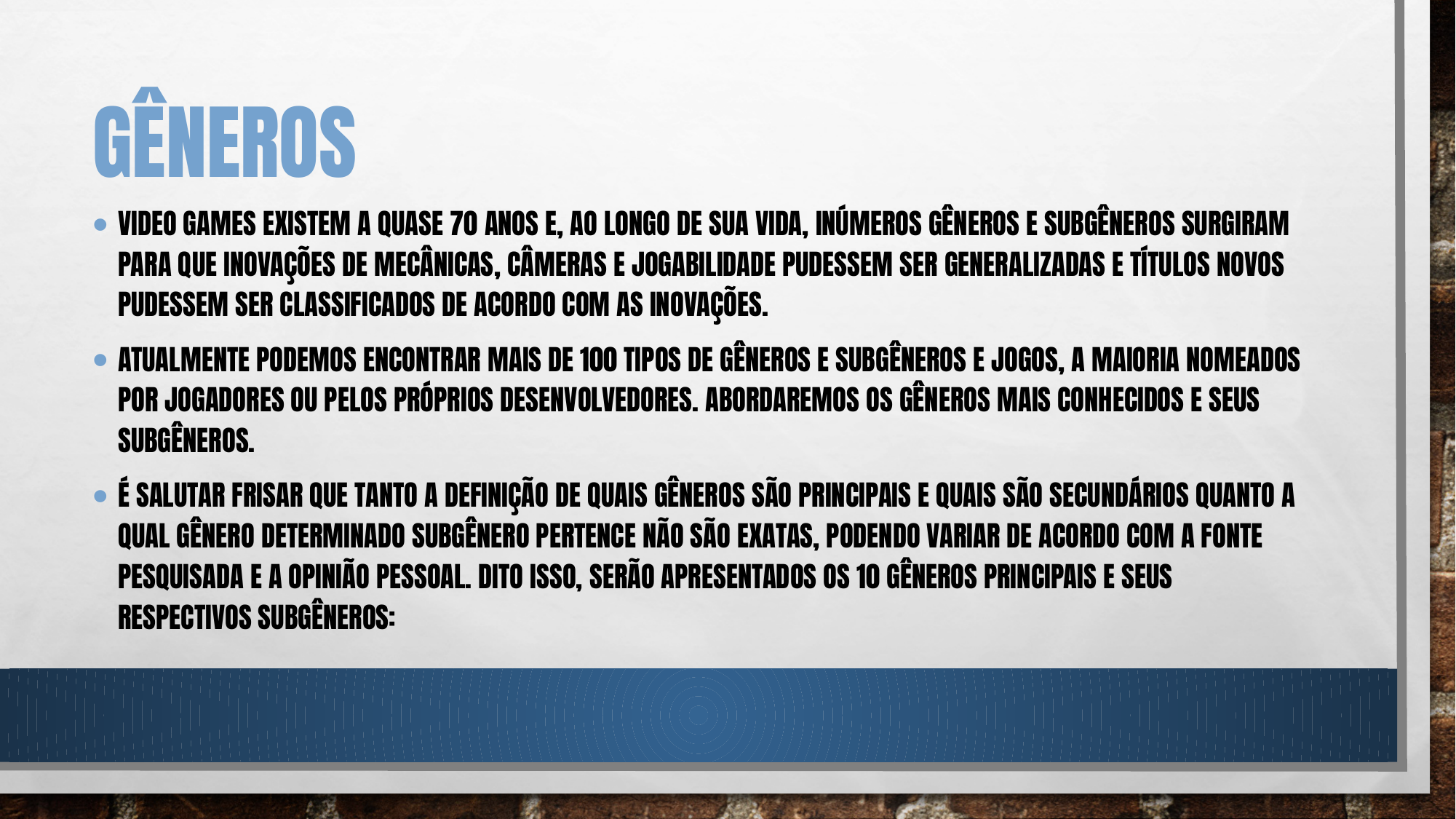

# Gêneros
Video Games existem a quase 70 anos e, ao longo de sua vida, inúmeros gêneros e subgêneros surgiram para que inovações de mecânicas, câmeras e jogabilidade pudessem ser generalizadas e títulos novos pudessem ser classificados de acordo com as inovações.
Atualmente podemos encontrar mais de 100 tipos de gêneros e subgêneros e jogos, a maioria nomeados por jogadores ou pelos próprios desenvolvedores. Abordaremos os gêneros mais conhecidos e seus subgêneros.
É salutar frisar que tanto a definição de quais gêneros são principais e quais são secundários quanto a qual gênero determinado subgênero pertence não são exatas, podendo variar de acordo com a fonte pesquisada e a opinião pessoal. Dito isso, serão apresentados os 10 gêneros principais e seus respectivos subgêneros: